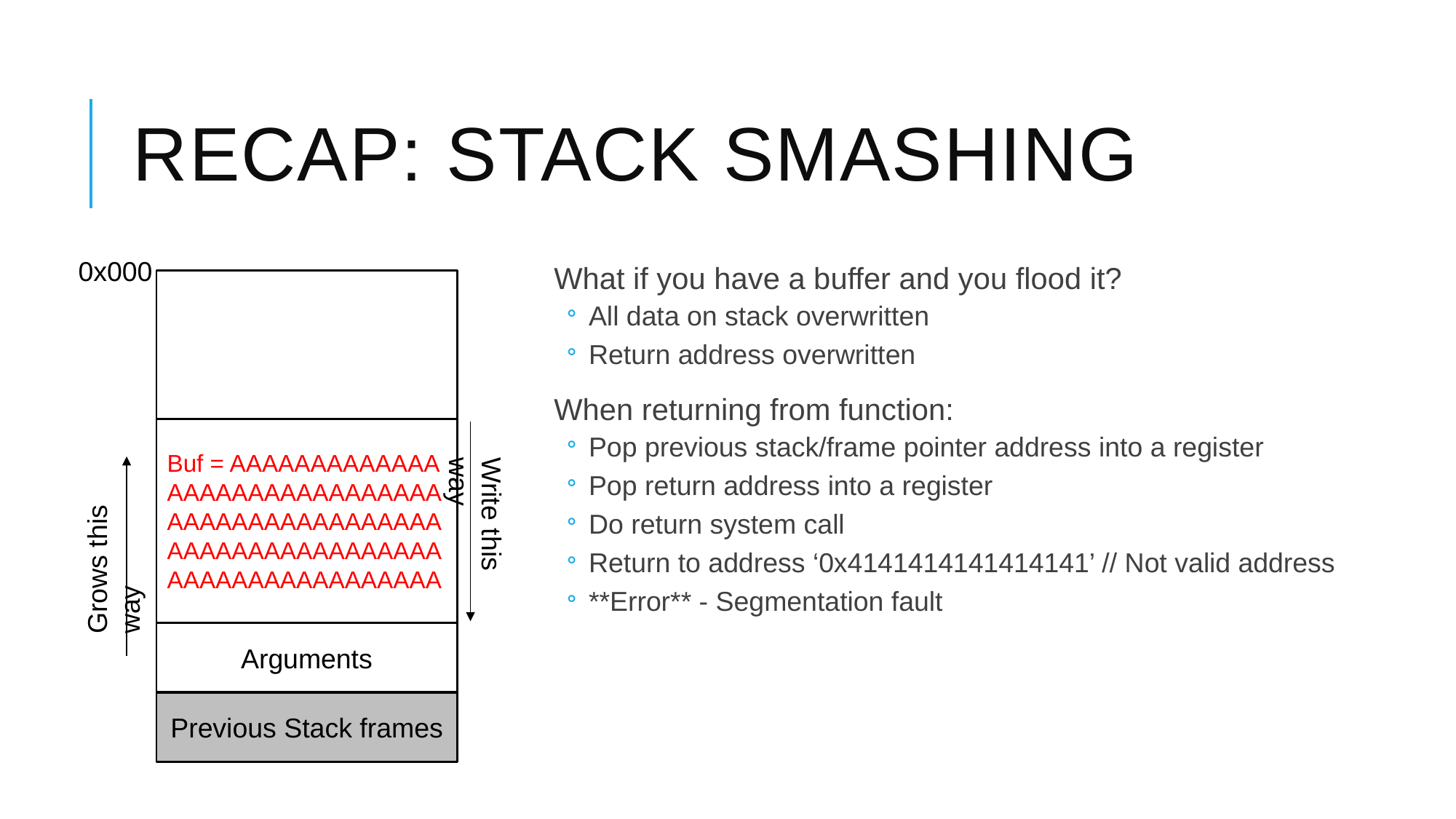

# Recap: Stack smashing
0x000
What if you have a buffer and you flood it?
All data on stack overwritten
Return address overwritten
When returning from function:
Pop previous stack/frame pointer address into a register
Pop return address into a register
Do return system call
Return to address ‘0x4141414141414141’ // Not valid address
**Error** - Segmentation fault

Buf = AAAAAAAAAAAAA AAAAAAAAAAAAAAAAAAAAAAAAAAAAAAAAAAAAAAAAAAAAAAAAAAAAAAAAAAAAAAAAAAAA
Write this way
Grows this way
Previous base pointer address
Return Address
Arguments
Previous Stack frames